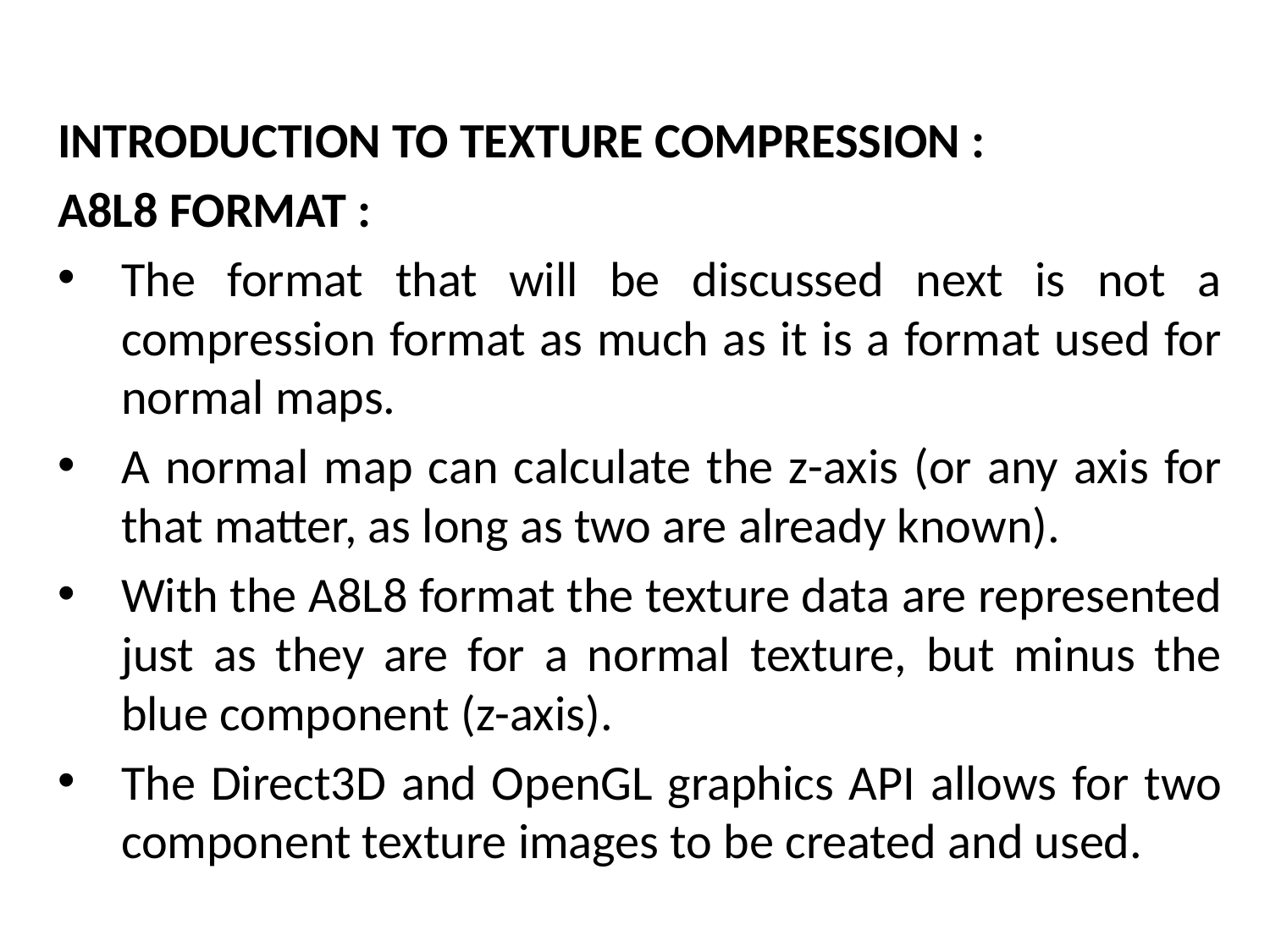

INTRODUCTION TO TEXTURE COMPRESSION :
A8L8 FORMAT :
The format that will be discussed next is not a compression format as much as it is a format used for normal maps.
A normal map can calculate the z-axis (or any axis for that matter, as long as two are already known).
With the A8L8 format the texture data are represented just as they are for a normal texture, but minus the blue component (z-axis).
The Direct3D and OpenGL graphics API allows for two component texture images to be created and used.
# The Mathematical side of games